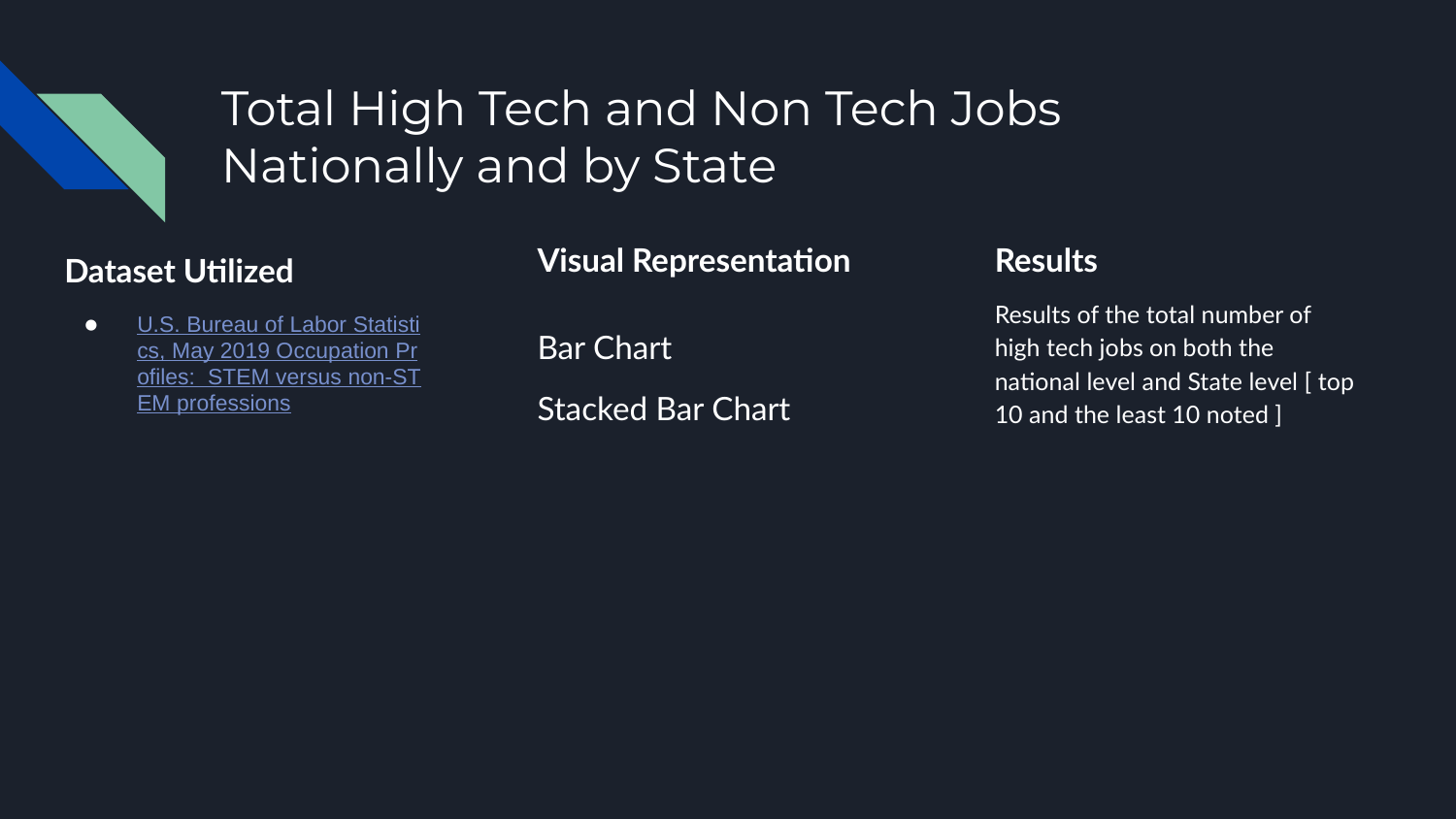

# Total High Tech and Non Tech Jobs Nationally and by State

Visual Representation

Bar Chart
Stacked Bar Chart

Results
Results of the total number of high tech jobs on both the national level and State level [ top 10 and the least 10 noted ]

Dataset Utilized
U.S. Bureau of Labor Statistics, May 2019 Occupation Profiles:  STEM versus non-STEM professions